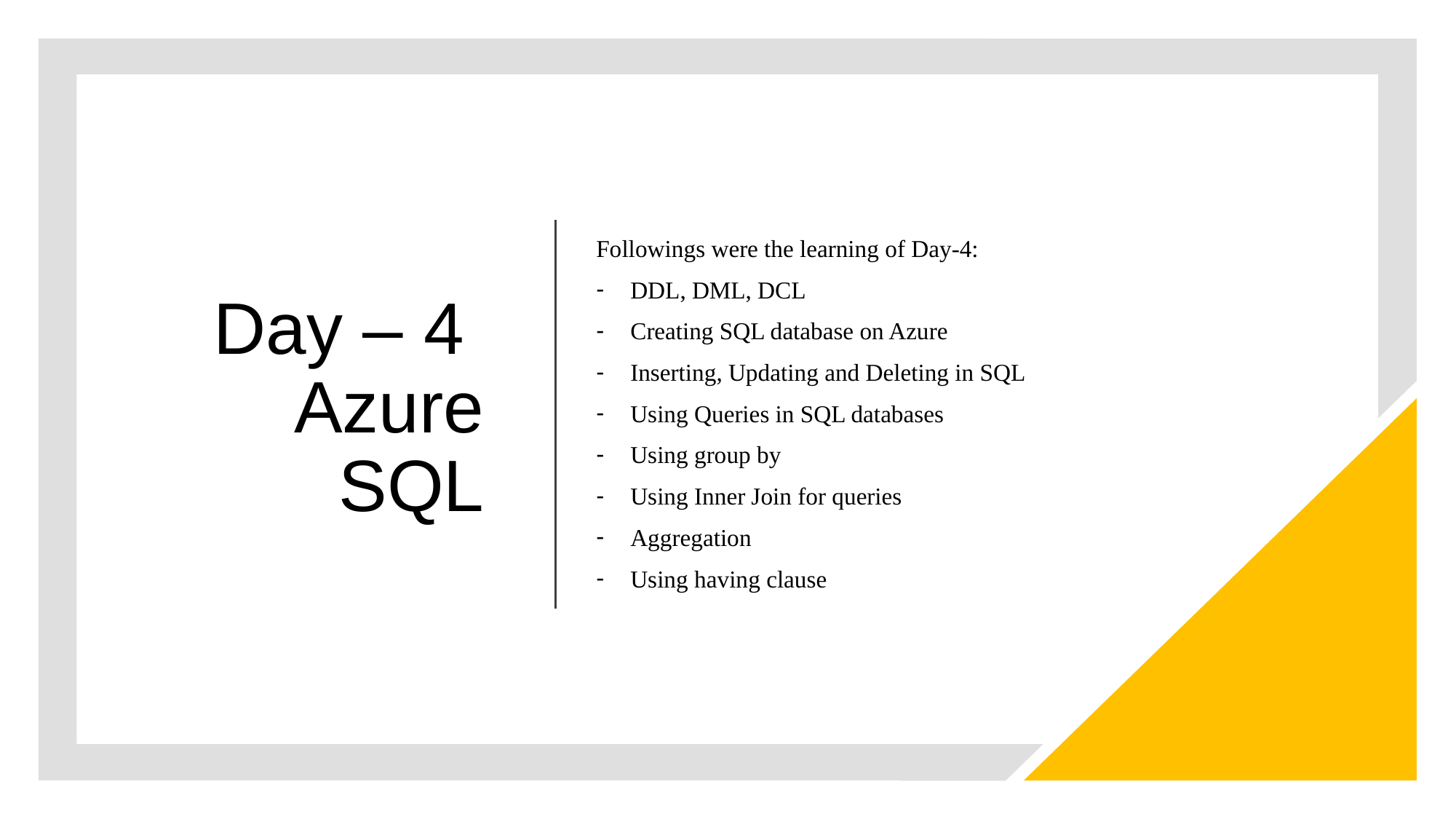

# Day – 4 Azure SQL
Followings were the learning of Day-4:
DDL, DML, DCL
Creating SQL database on Azure
Inserting, Updating and Deleting in SQL
Using Queries in SQL databases
Using group by
Using Inner Join for queries
Aggregation
Using having clause